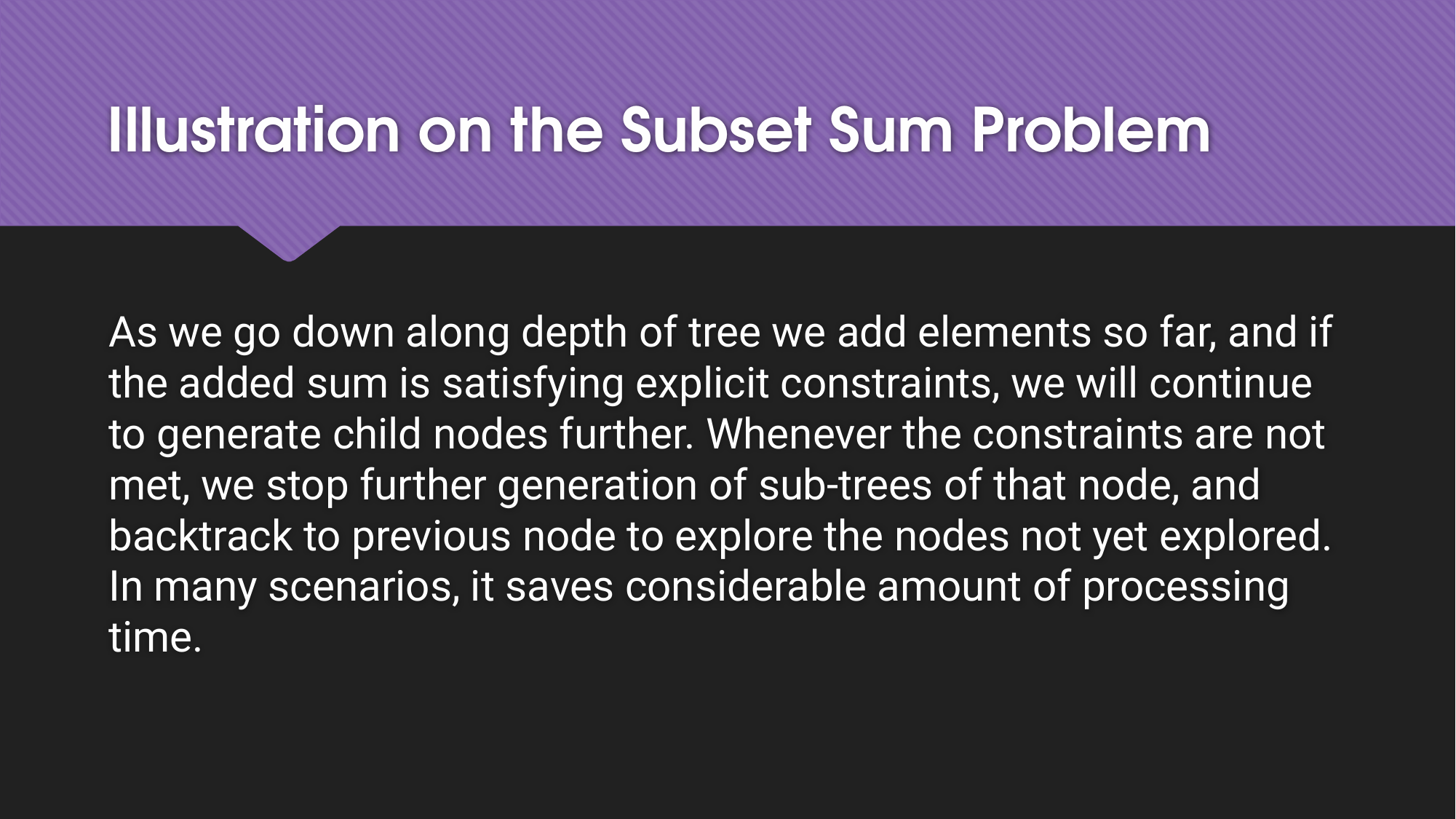

# Illustration on the Subset Sum Problem
As we go down along depth of tree we add elements so far, and if the added sum is satisfying explicit constraints, we will continue to generate child nodes further. Whenever the constraints are not met, we stop further generation of sub-trees of that node, and backtrack to previous node to explore the nodes not yet explored. In many scenarios, it saves considerable amount of processing time.